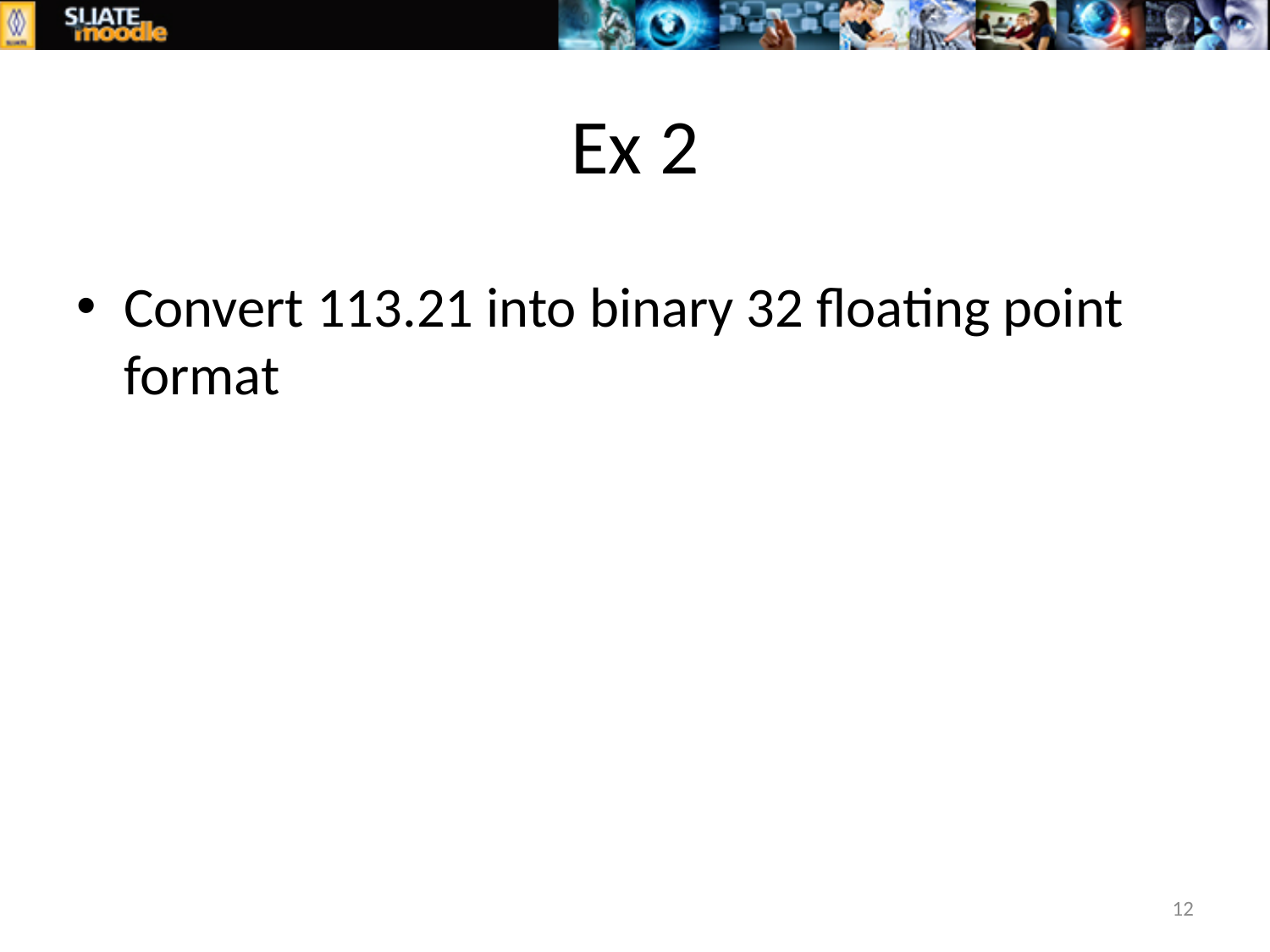

# Ex 2
Convert 113.21 into binary 32 floating point format
12